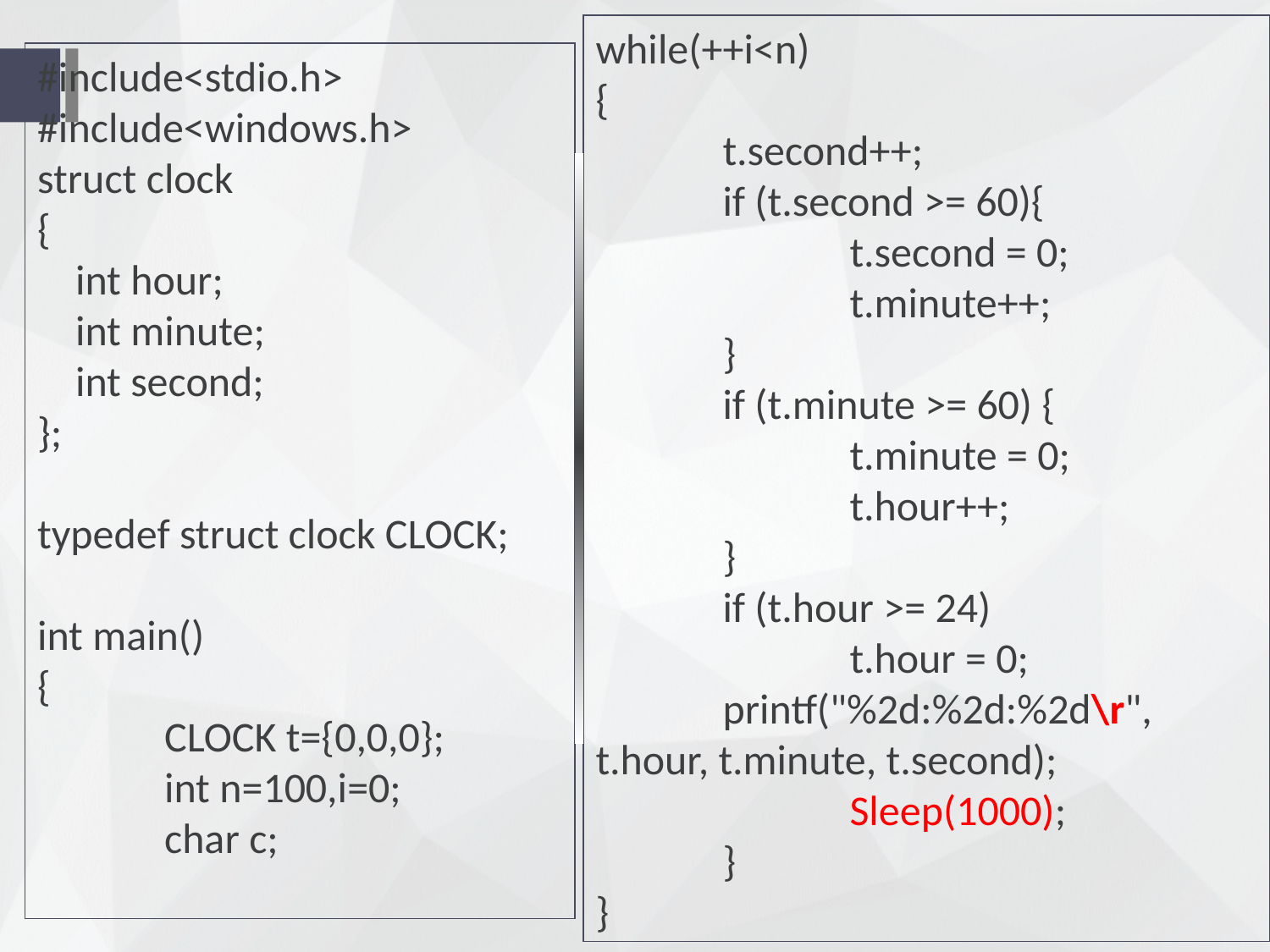

while(++i<n)
{
	t.second++;
	if (t.second >= 60){
		t.second = 0;
		t.minute++;
	}
	if (t.minute >= 60) {
		t.minute = 0;
		t.hour++;
	}
	if (t.hour >= 24)
		t.hour = 0;
	printf("%2d:%2d:%2d\r",
t.hour, t.minute, t.second);
		Sleep(1000);
	}
}
#include<stdio.h>
#include<windows.h>
struct clock
{
    int hour;
    int minute;
    int second;
};

typedef struct clock CLOCK;

int main()
{
	CLOCK t={0,0,0};
	int n=100,i=0;
	char c;